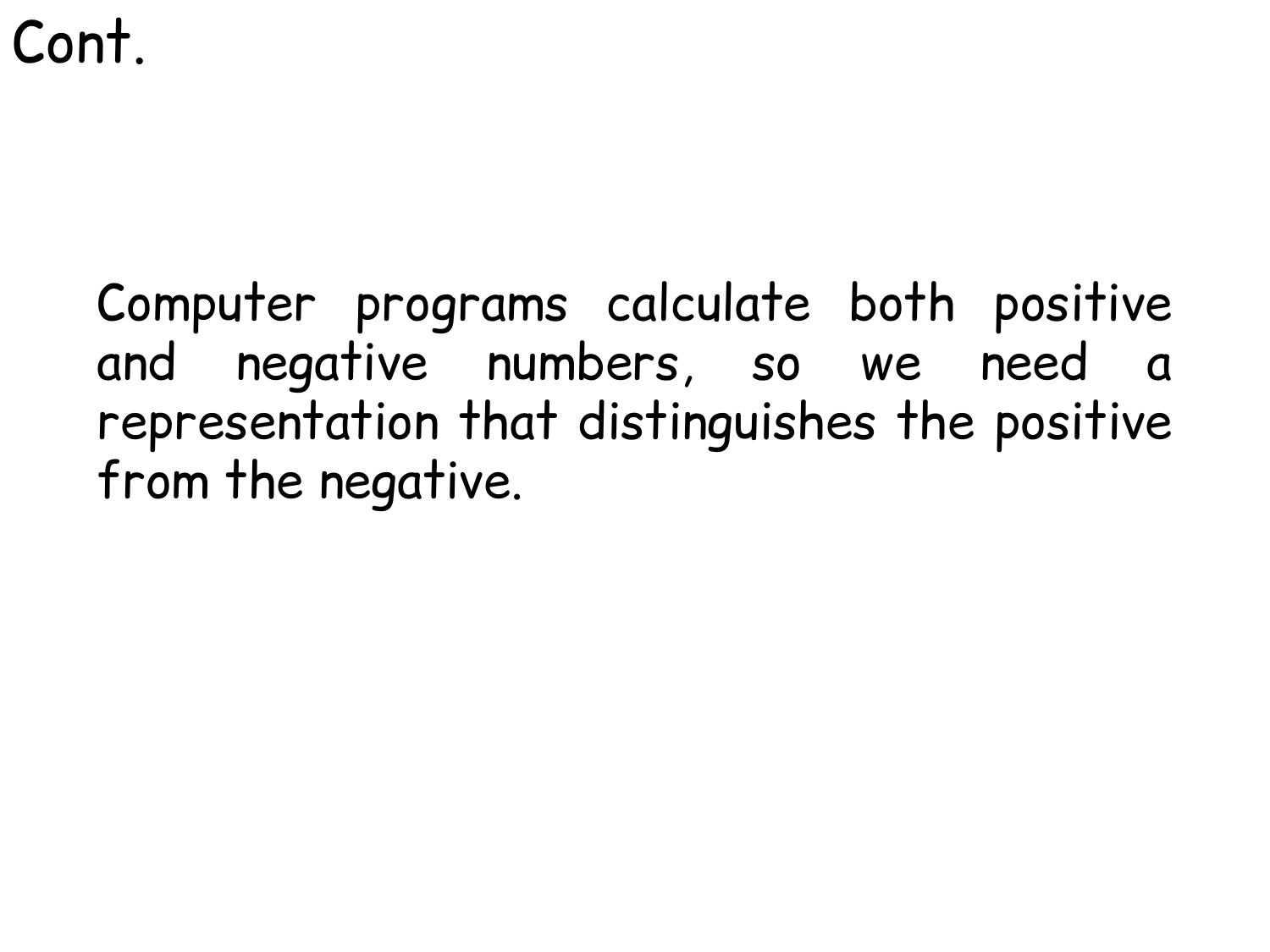

Cont.
Computer programs calculate both positive and negative numbers, so we need a representation that distinguishes the positive from the negative.